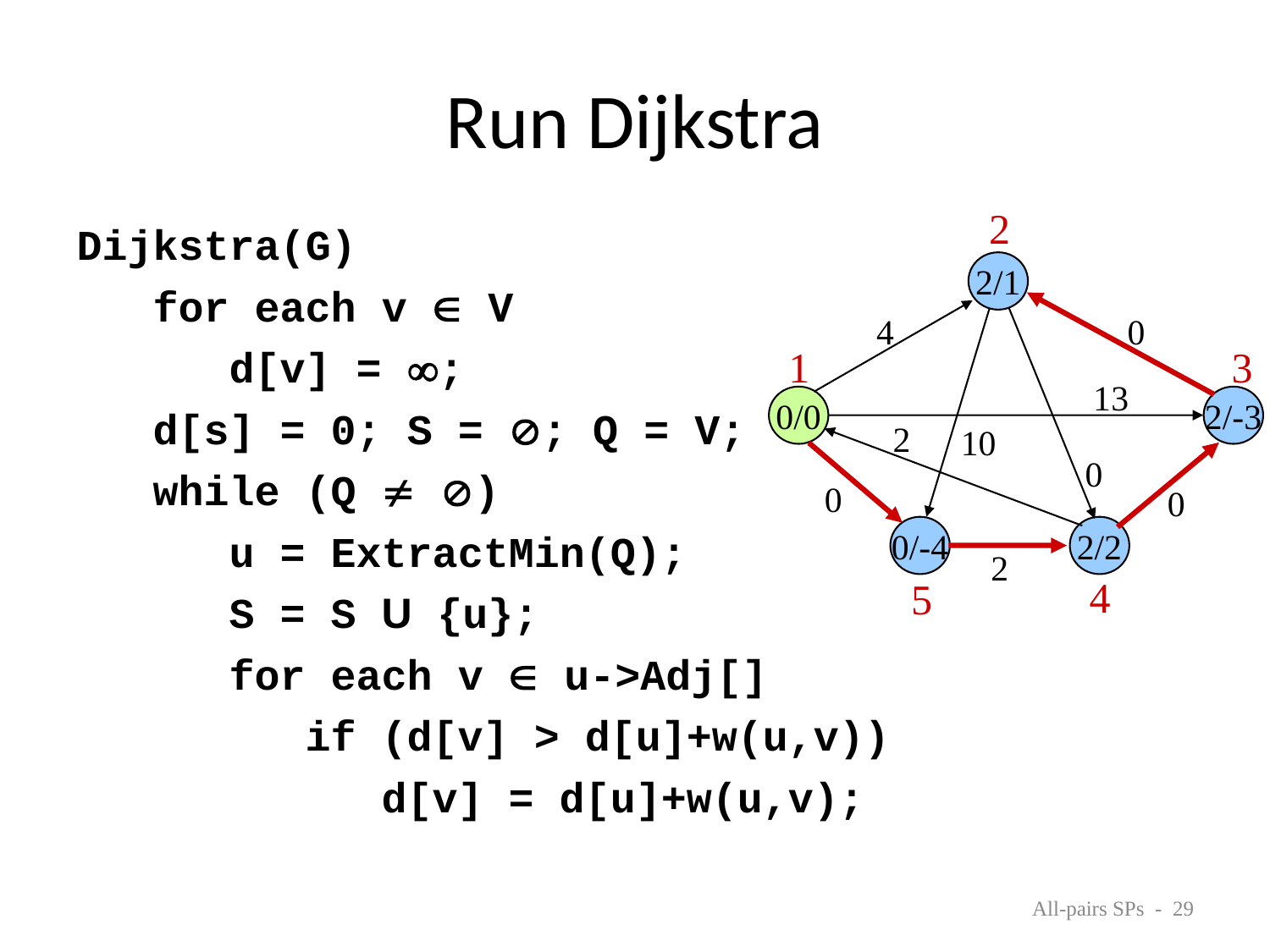

Run Dijkstra
2
2/1

4
0

1
3
13
0/0
2/-3
2
10

0
0
0
0/-4
2/2
2

4
5
Dijkstra(G)
   for each v ∈ V
      d[v] = ∞;
   d[s] = 0; S = ∅; Q = V;
   while (Q ≠ ∅)
      u = ExtractMin(Q);
      S = S U {u};
      for each v ∈ u->Adj[]
         if (d[v] > d[u]+w(u,v))
            d[v] = d[u]+w(u,v);
 All-pairs SPs  -  29